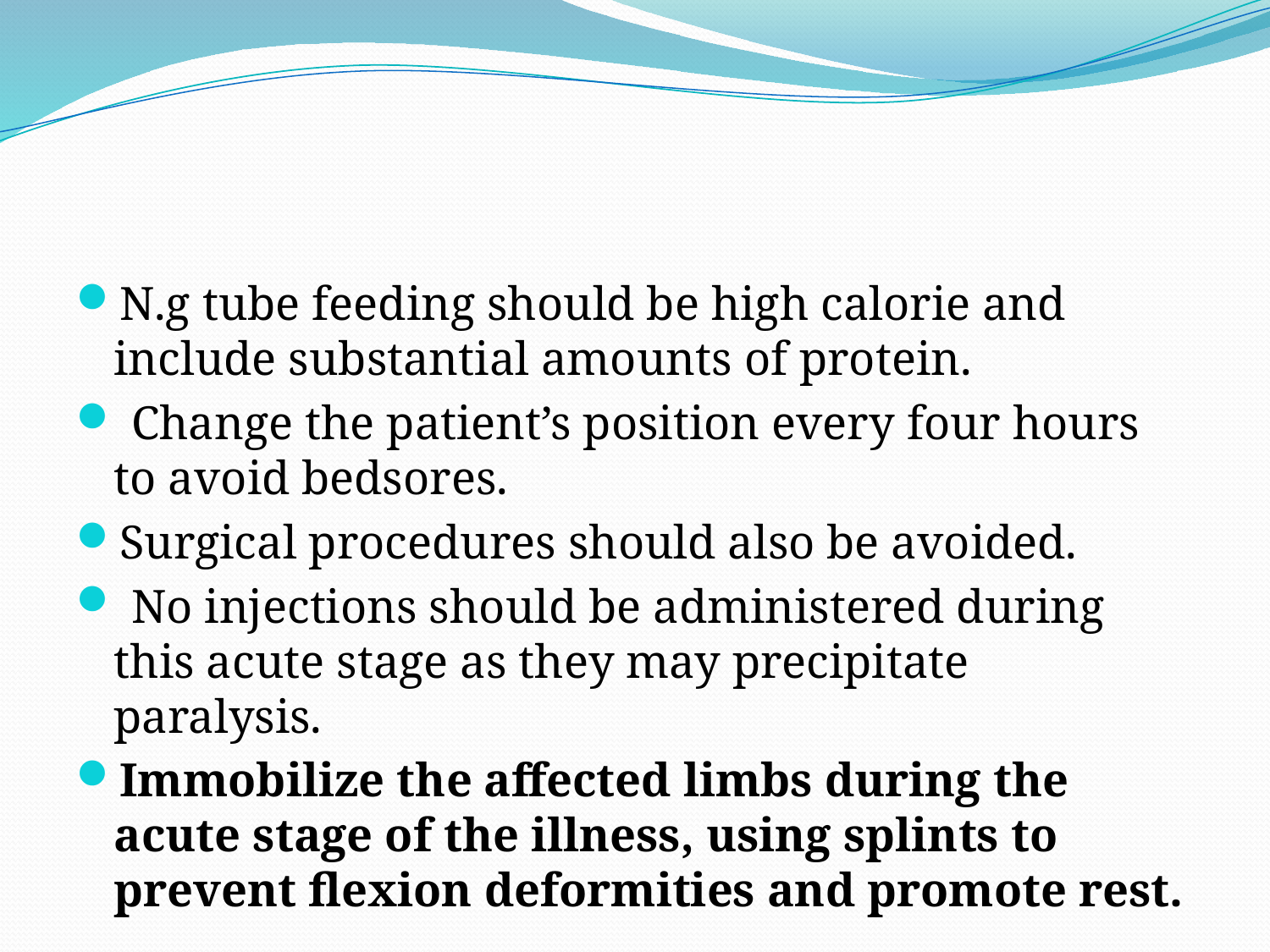

#
N.g tube feeding should be high calorie and include substantial amounts of protein.
 Change the patient’s position every four hours to avoid bedsores.
Surgical procedures should also be avoided.
 No injections should be administered during this acute stage as they may precipitate paralysis.
Immobilize the affected limbs during the acute stage of the illness, using splints to prevent flexion deformities and promote rest.